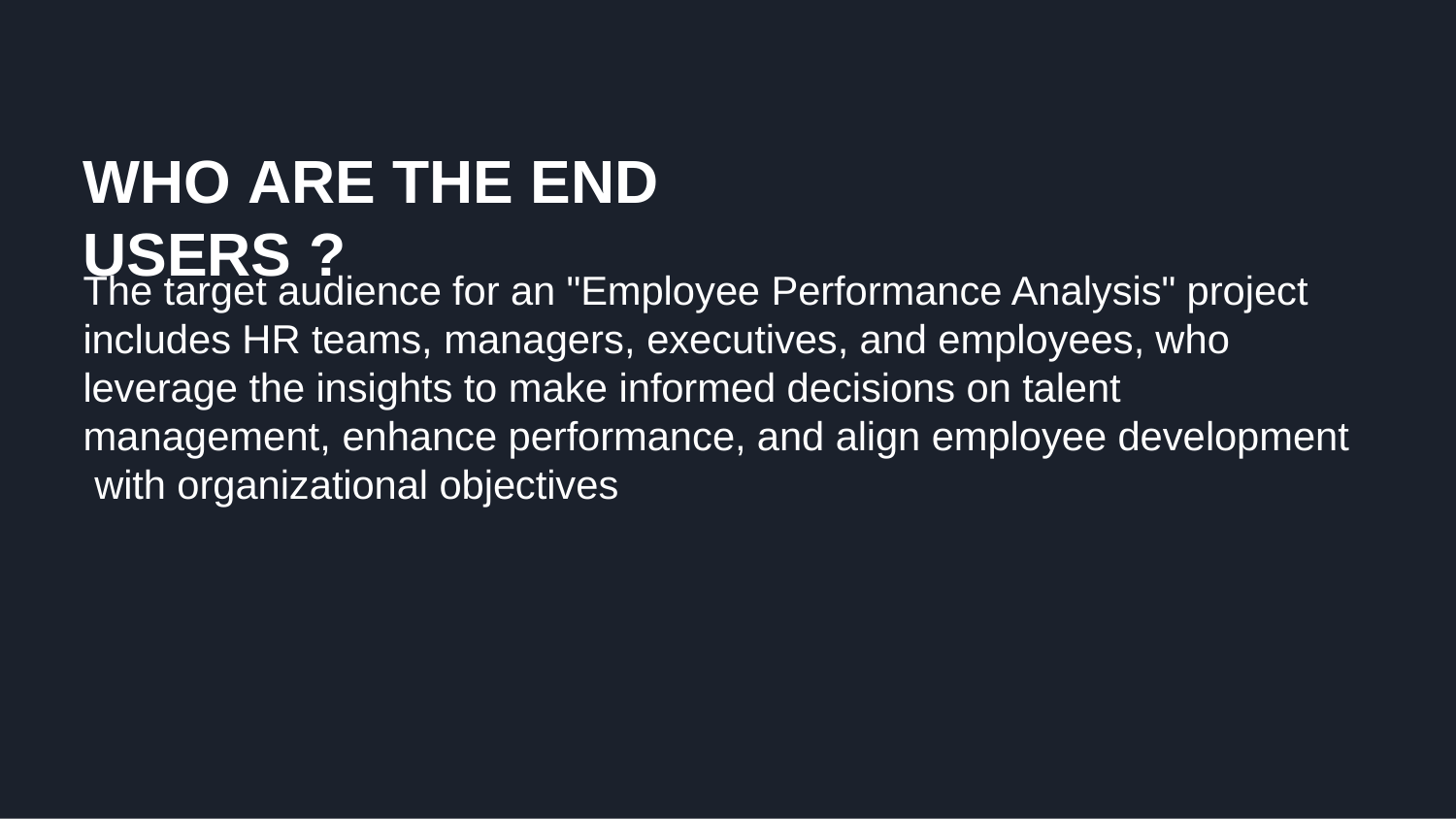

# WHO ARE THE END USERS ?
The target audience for an "Employee Performance Analysis" project  includes HR teams, managers, executives, and employees, who  leverage the insights to make informed decisions on talent  management, enhance performance, and align employee development  with organizational objectives